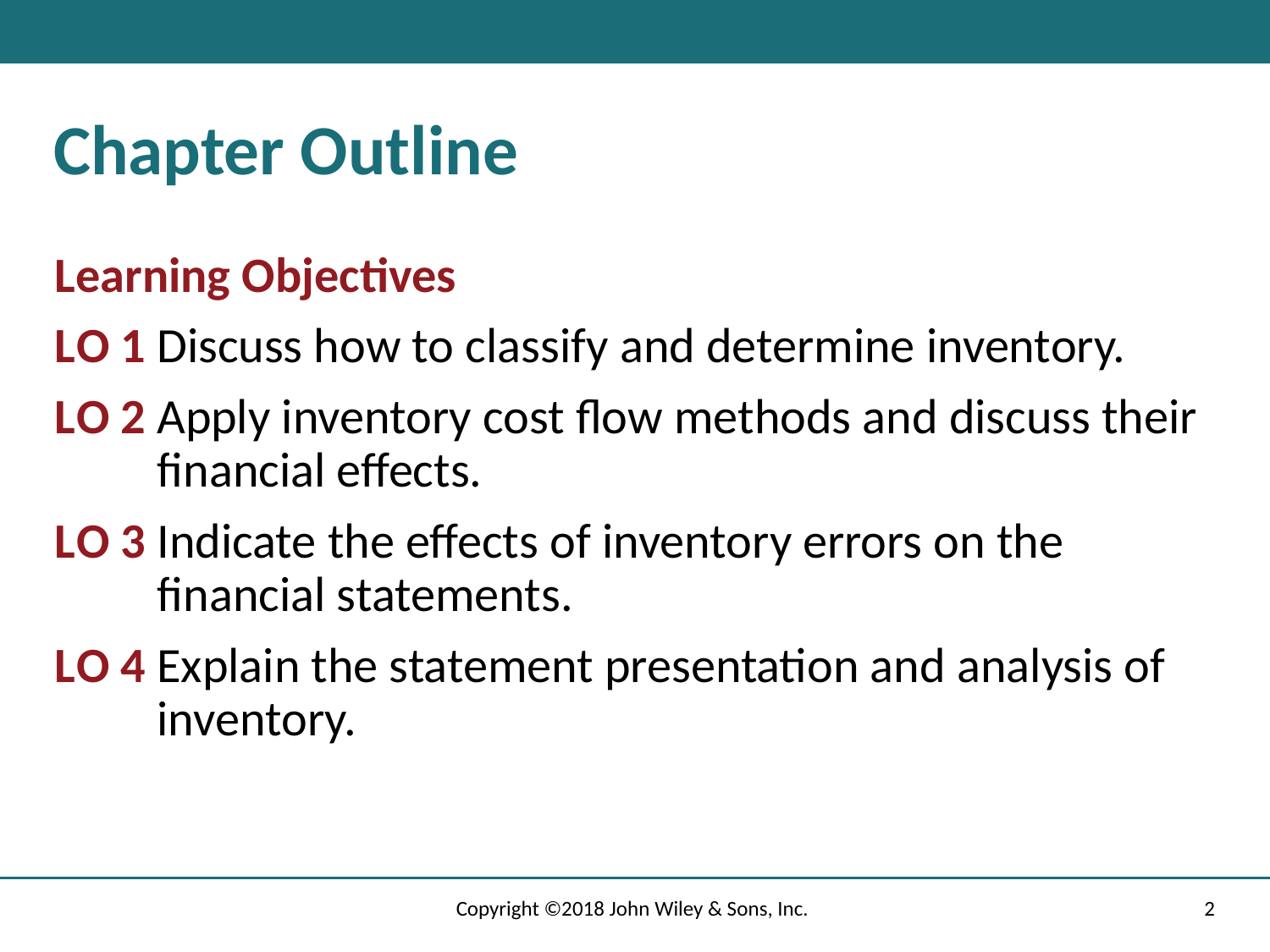

# Chapter Outline
Learning Objectives
L O 1 Discuss how to classify and determine inventory.
L O 2 Apply inventory cost flow methods and discuss their financial effects.
L O 3 Indicate the effects of inventory errors on the financial statements.
L O 4 Explain the statement presentation and analysis of inventory.
Copyright ©2018 John Wiley & Sons, Inc.
2